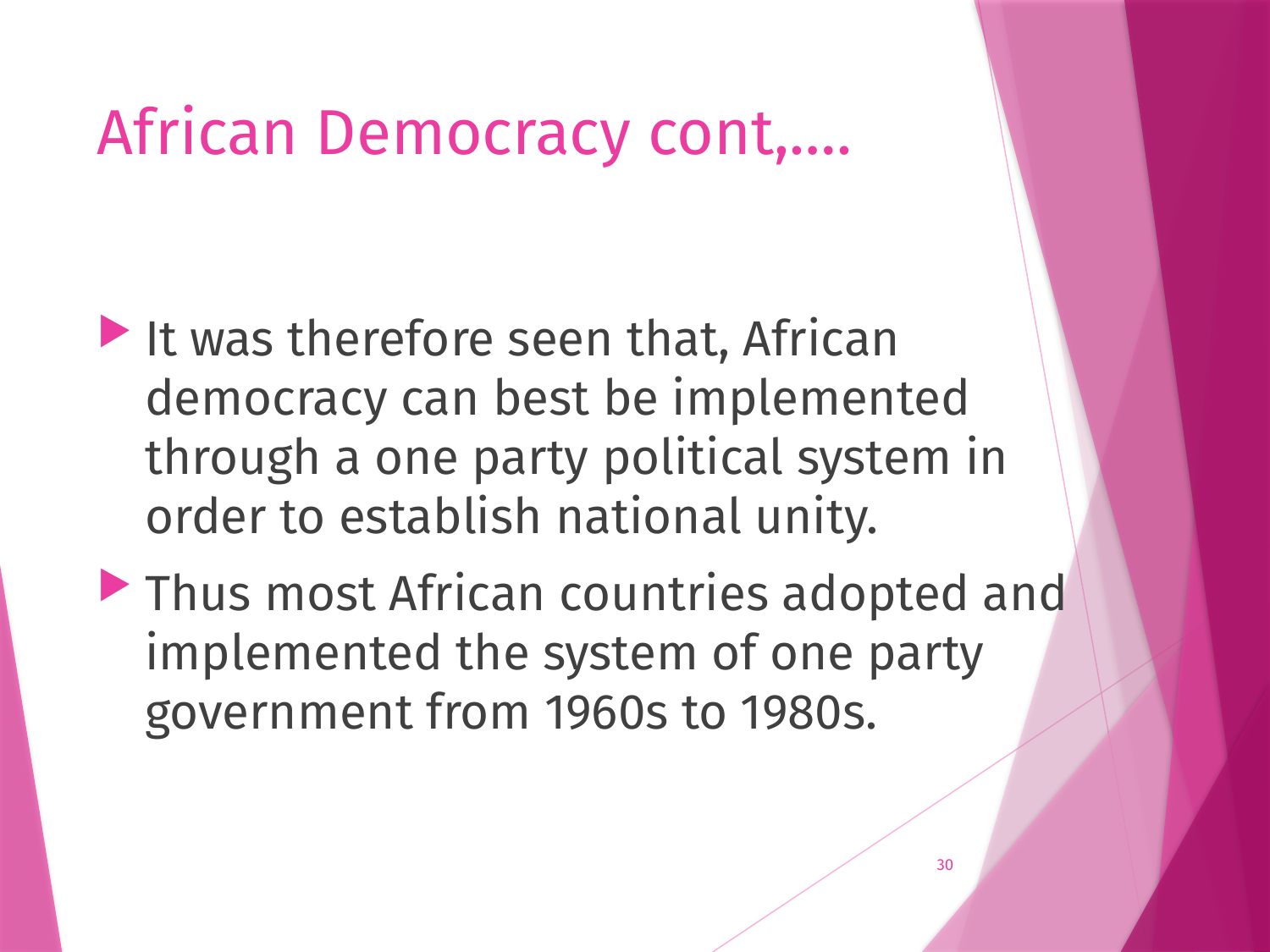

# African Democracy cont,….
It was therefore seen that, African democracy can best be implemented through a one party political system in order to establish national unity.
Thus most African countries adopted and implemented the system of one party government from 1960s to 1980s.
30